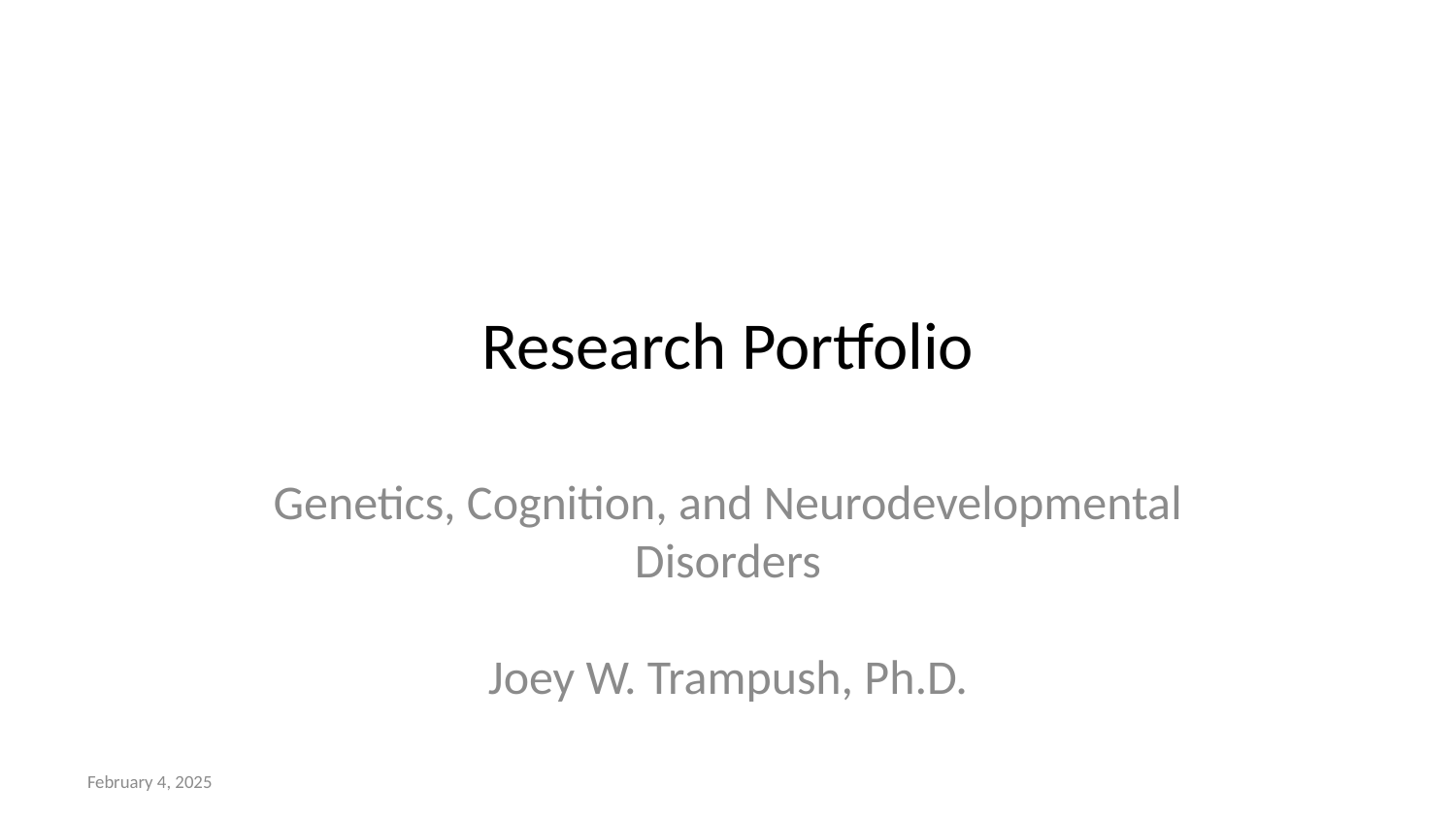

# Research Portfolio
Genetics, Cognition, and Neurodevelopmental Disorders
Joey W. Trampush, Ph.D.
February 4, 2025